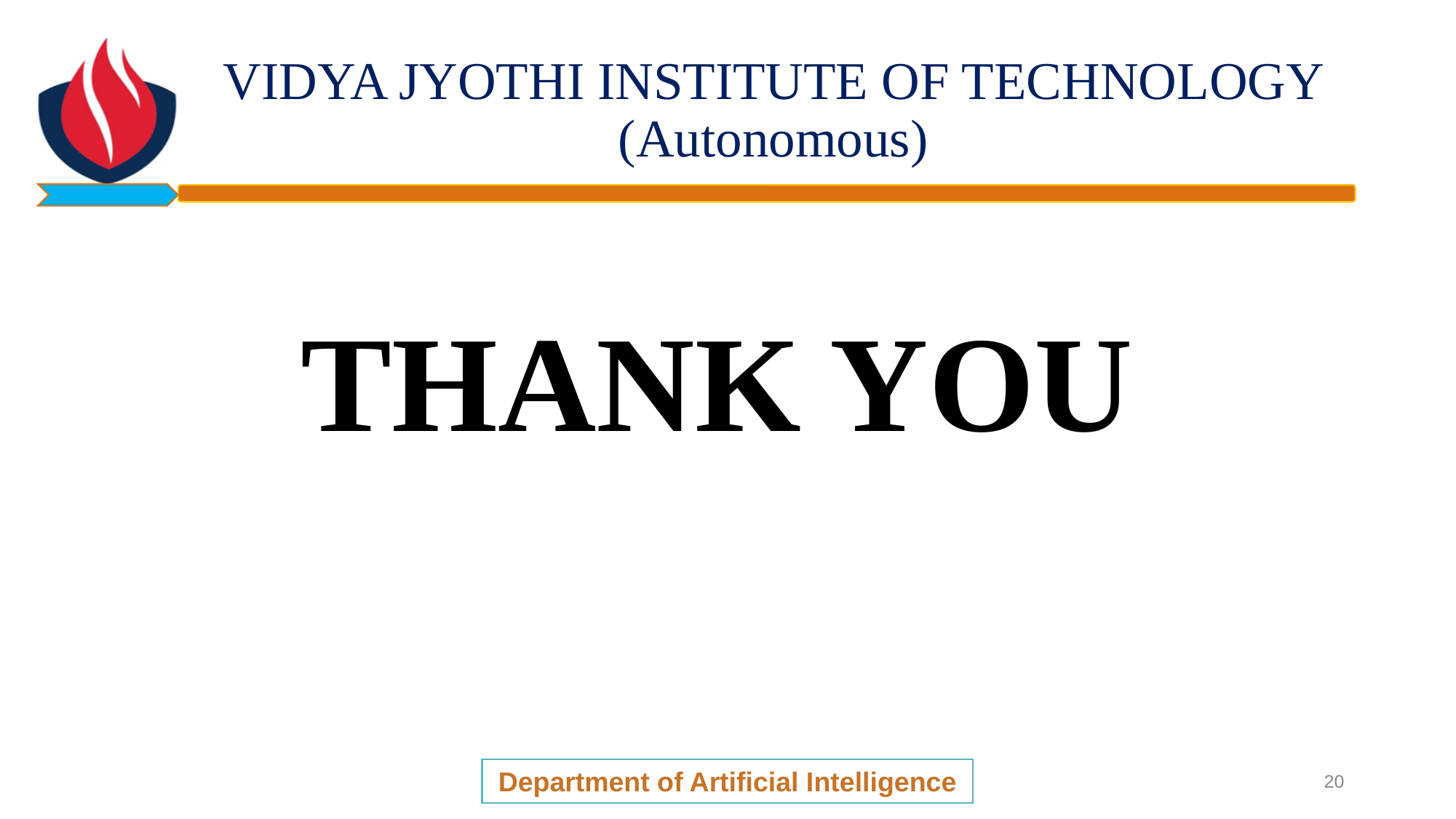

# VIDYA JYOTHI INSTITUTE OF TECHNOLOGY (Autonomous)
THANK YOU

Department of Artificial Intelligence
20